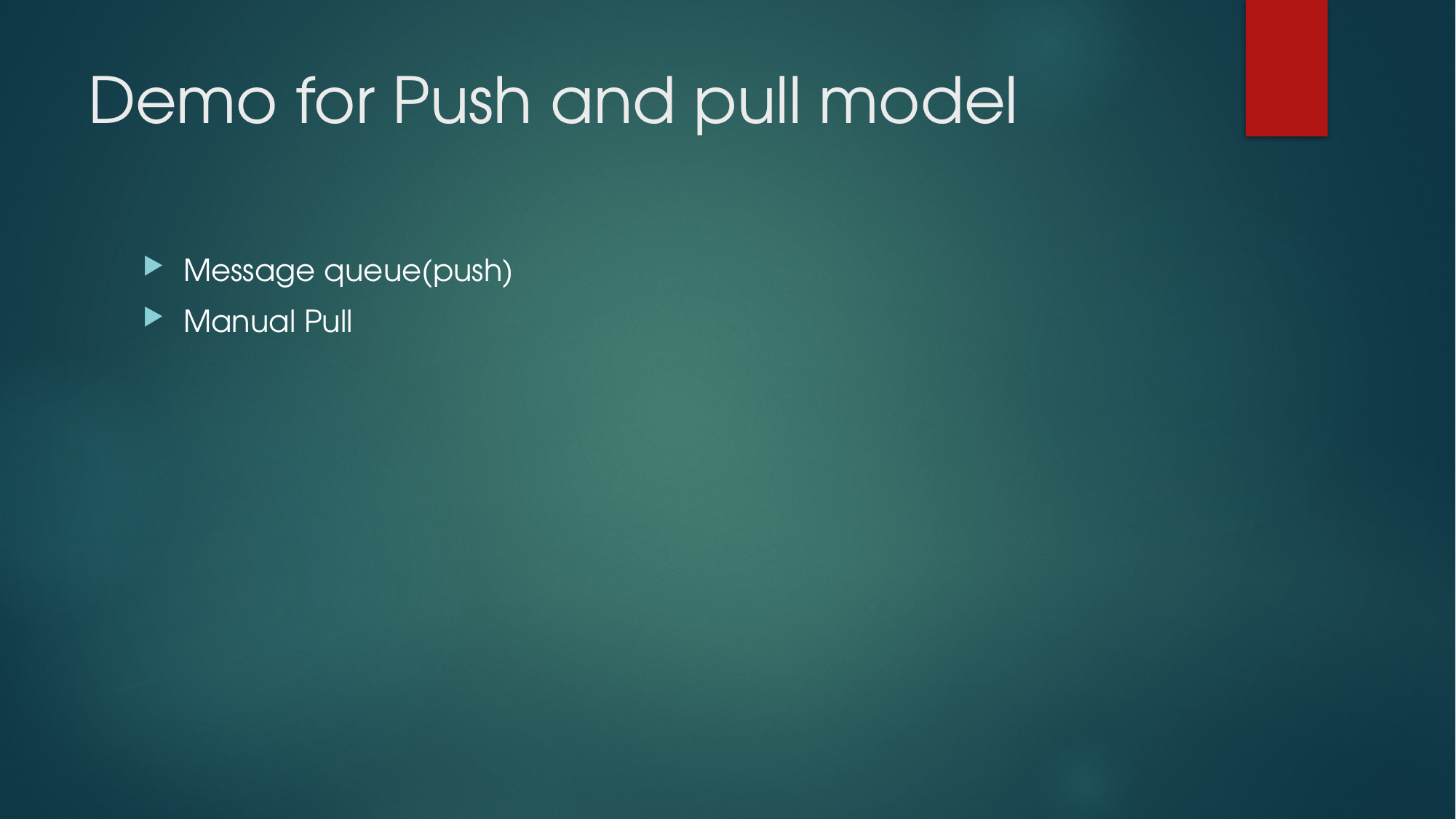

# Demo for Push and pull model
Message queue(push)
Manual Pull